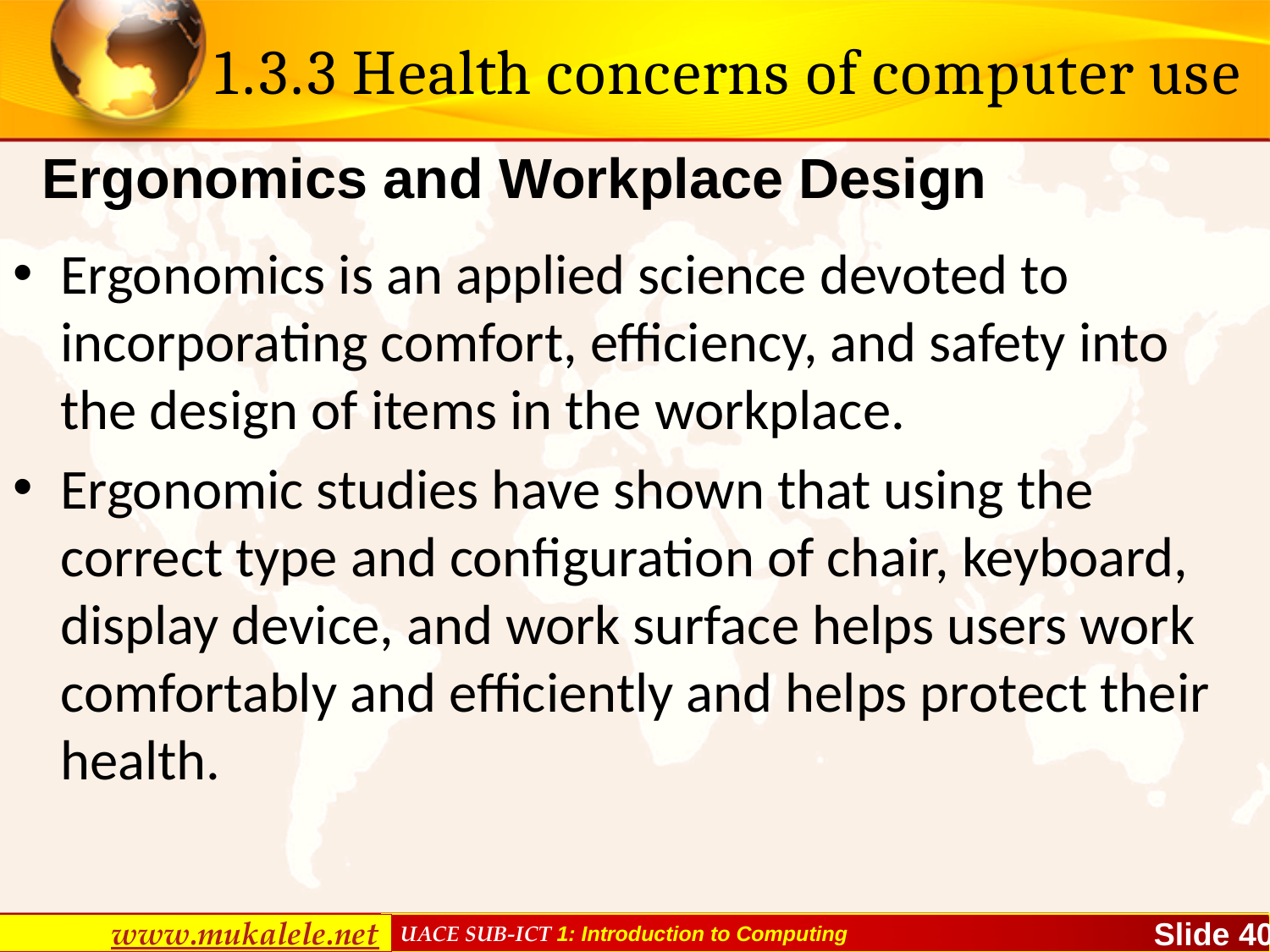

# 1.3.3 Health concerns of computer use
Ergonomics and Workplace Design
Ergonomics is an applied science devoted to incorporating comfort, efficiency, and safety into the design of items in the workplace.
Ergonomic studies have shown that using the correct type and configuration of chair, keyboard, display device, and work surface helps users work comfortably and efficiently and helps protect their health.